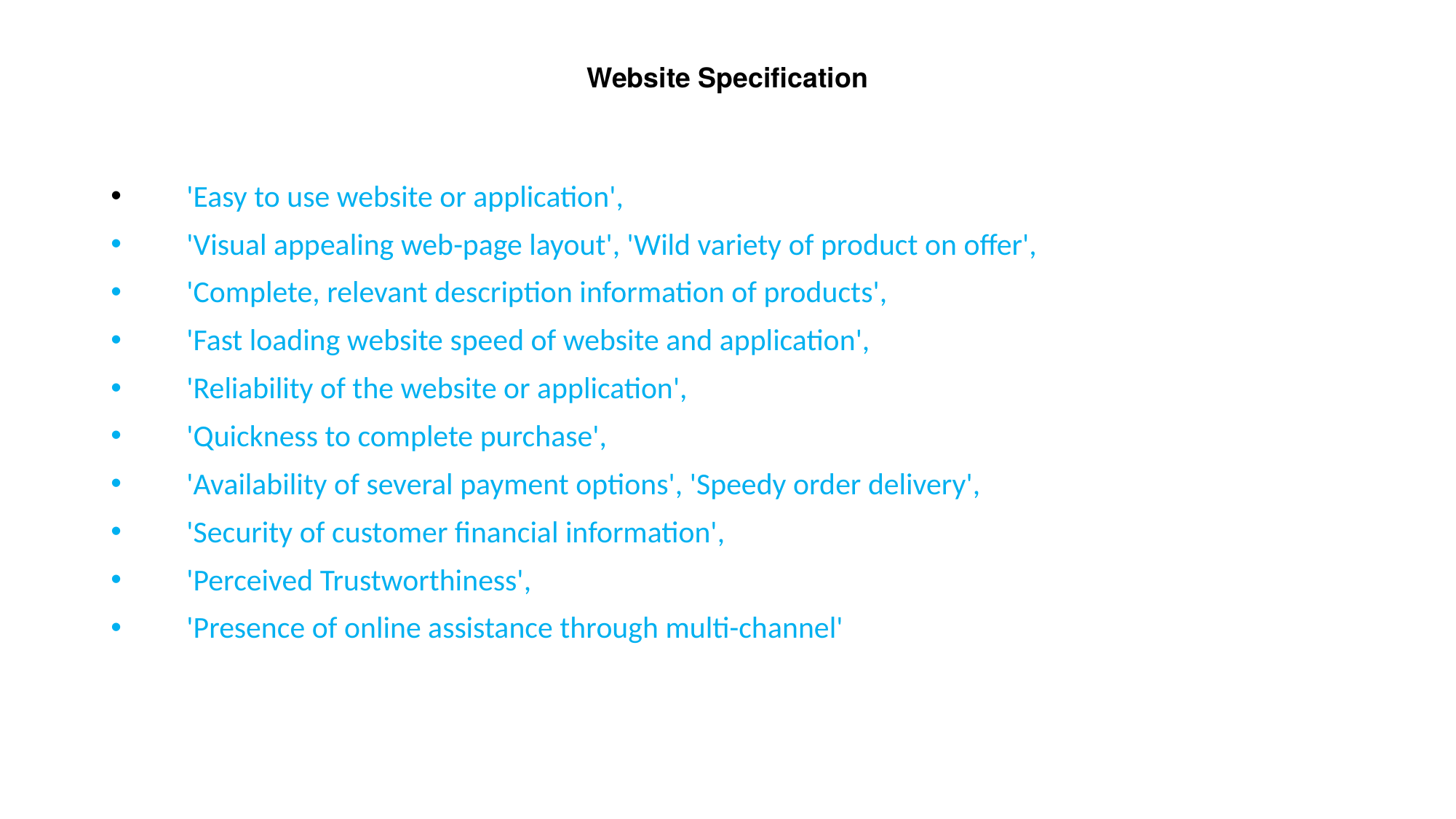

# Website Specification
       'Easy to use website or application',
       'Visual appealing web-page layout', 'Wild variety of product on offer',
       'Complete, relevant description information of products',
       'Fast loading website speed of website and application',
       'Reliability of the website or application',
       'Quickness to complete purchase',
       'Availability of several payment options', 'Speedy order delivery',
       'Security of customer financial information',
       'Perceived Trustworthiness',
       'Presence of online assistance through multi-channel'